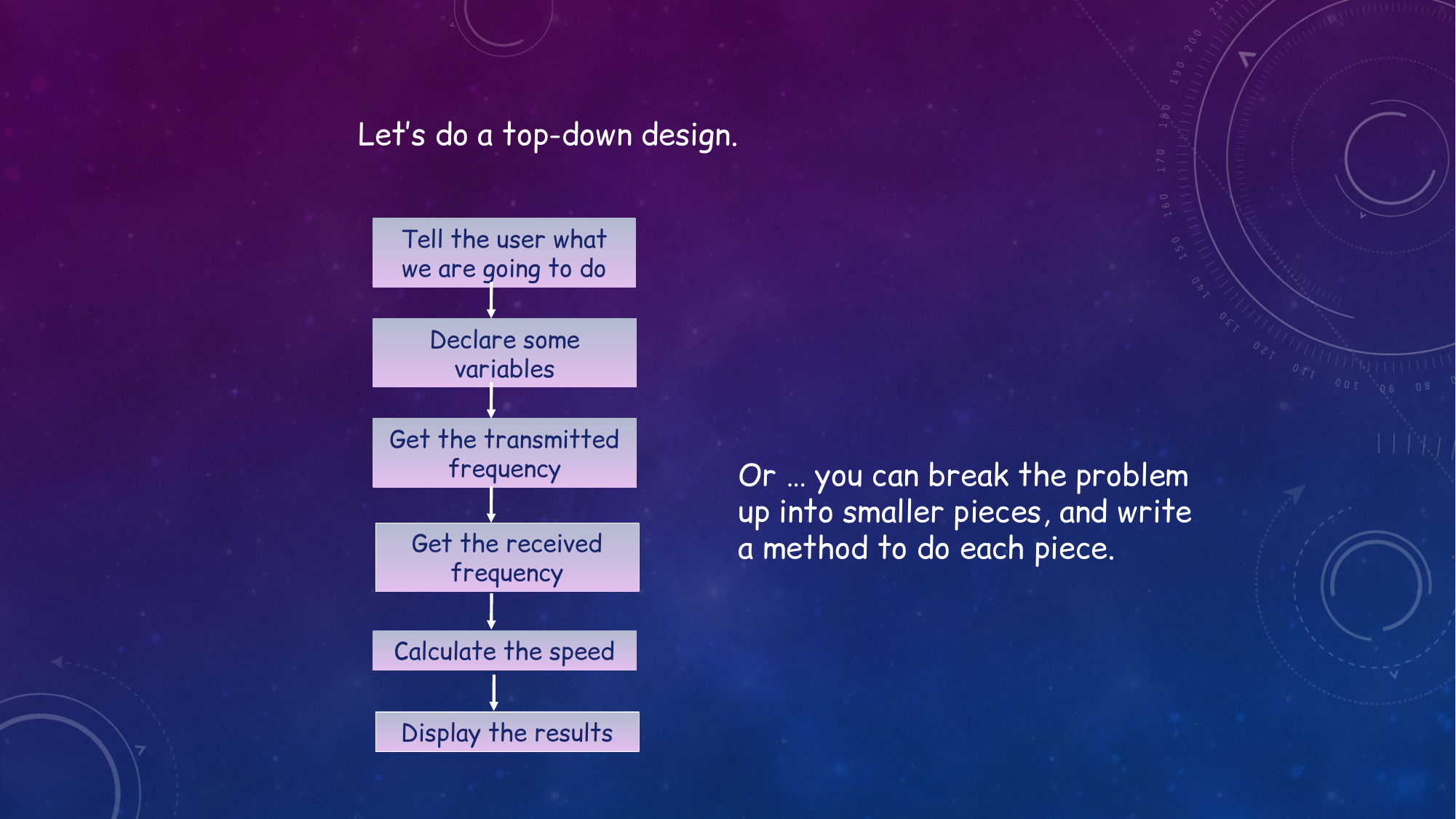

Let’s do a top-down design.
Tell the user what we are going to do
Declare some variables
Get the transmitted
frequency
Or … you can break the problem
up into smaller pieces, and write
a method to do each piece.
Get the received
frequency
Calculate the speed
Display the results